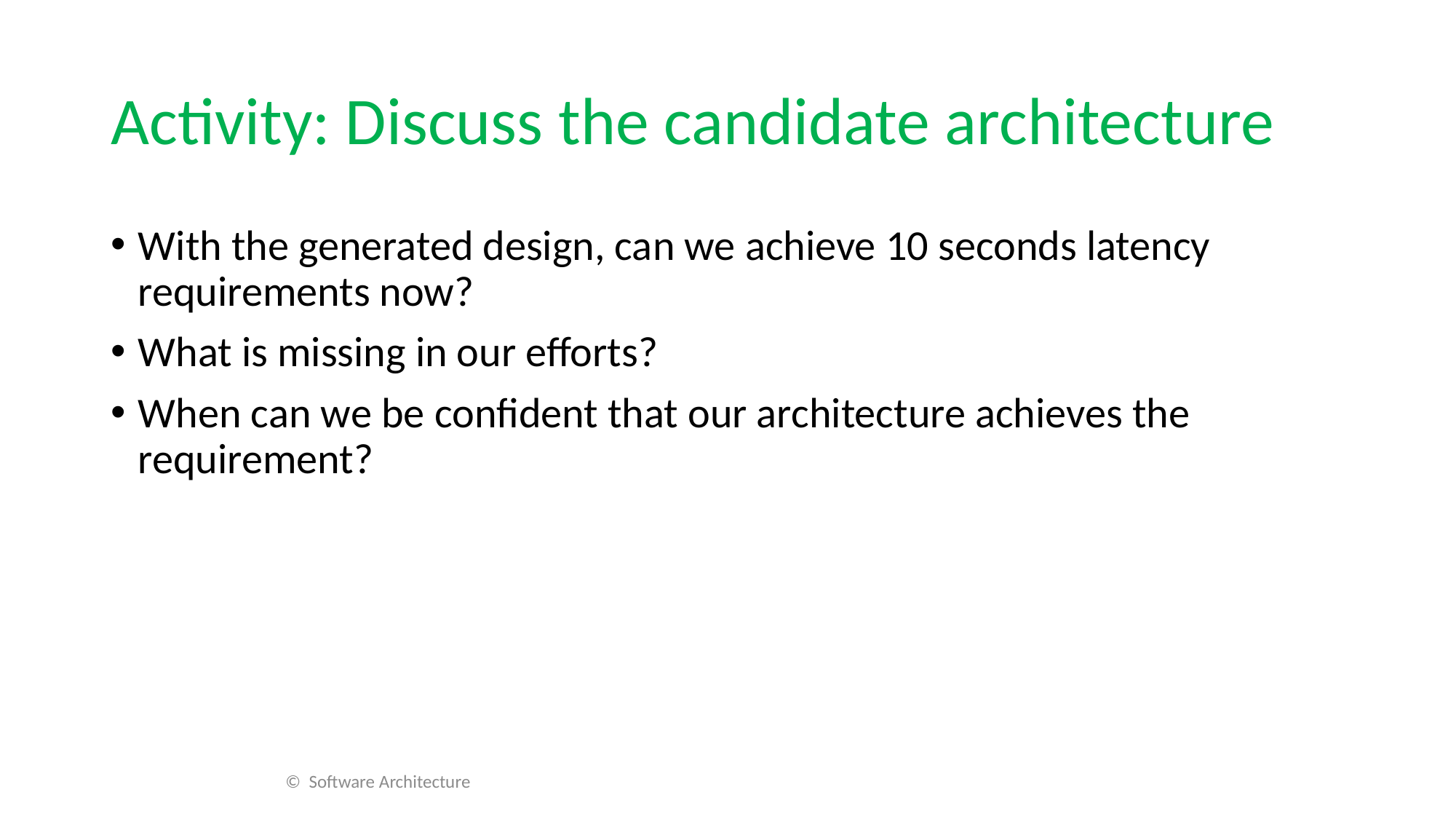

# Activity: Discuss the candidate architecture
With the generated design, can we achieve 10 seconds latency requirements now?
What is missing in our efforts?
When can we be confident that our architecture achieves the requirement?

©  Software Architecture